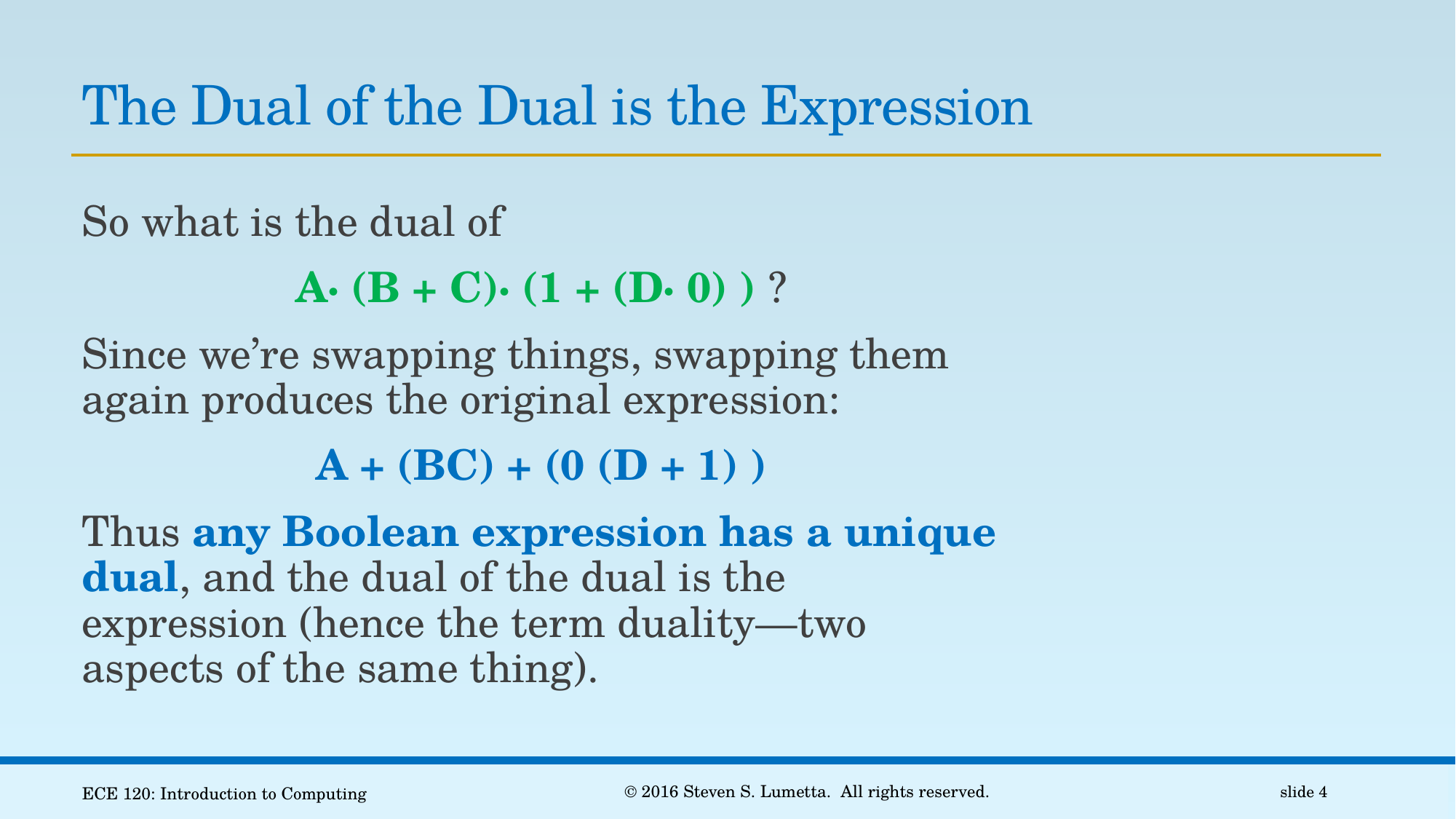

# The Dual of the Dual is the Expression
So what is the dual of
A· (B + C)· (1 + (D· 0) ) ?
Since we’re swapping things, swapping them again produces the original expression:
A + (BC) + (0 (D + 1) )
Thus any Boolean expression has a unique dual, and the dual of the dual is the expression (hence the term duality—two aspects of the same thing).
ECE 120: Introduction to Computing
© 2016 Steven S. Lumetta.  All rights reserved.
slide 4